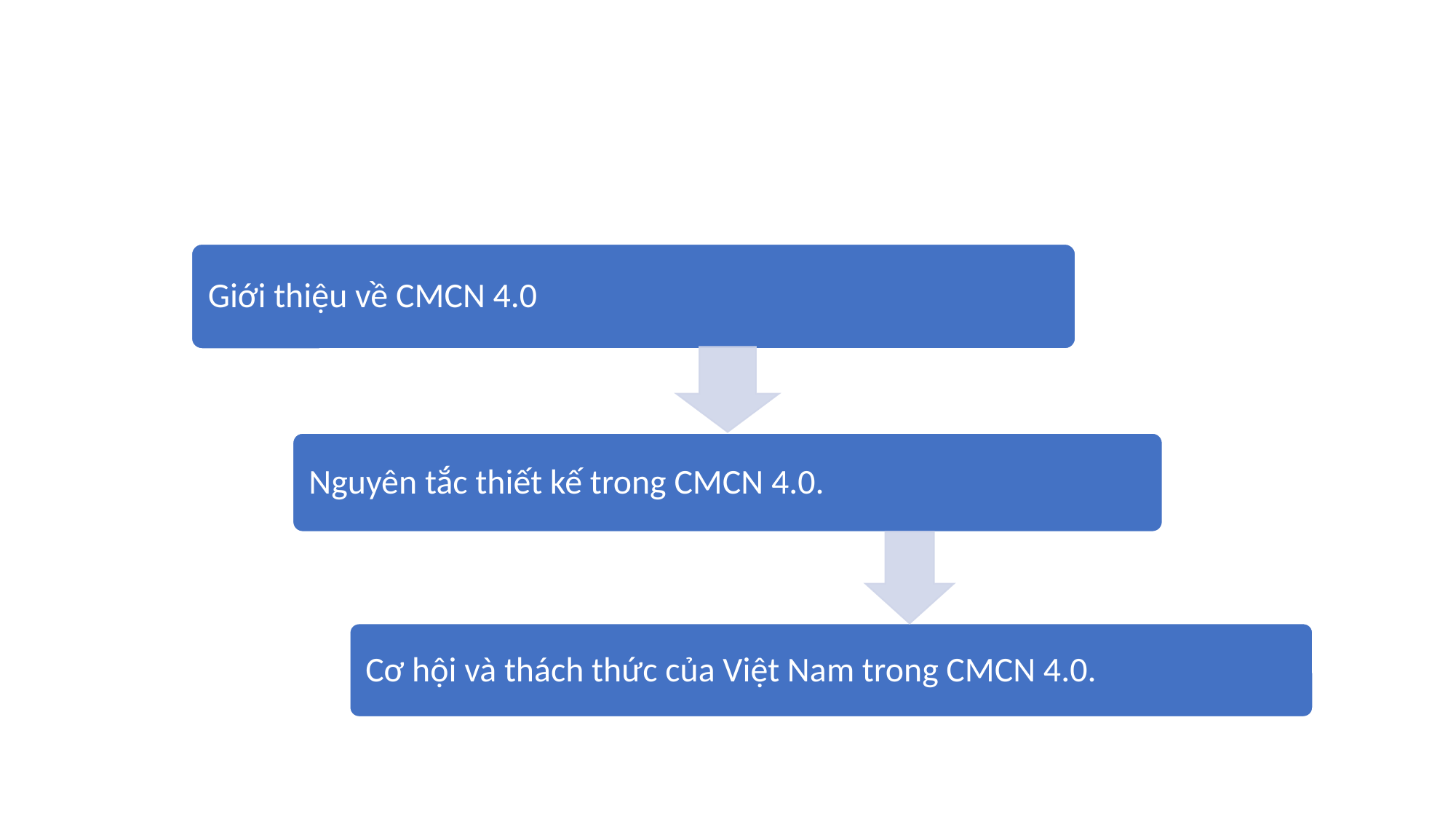

#
Giới thiệu về CMCN 4.0
Nguyên tắc thiết kế trong CMCN 4.0.
Cơ hội và thách thức của Việt Nam trong CMCN 4.0.